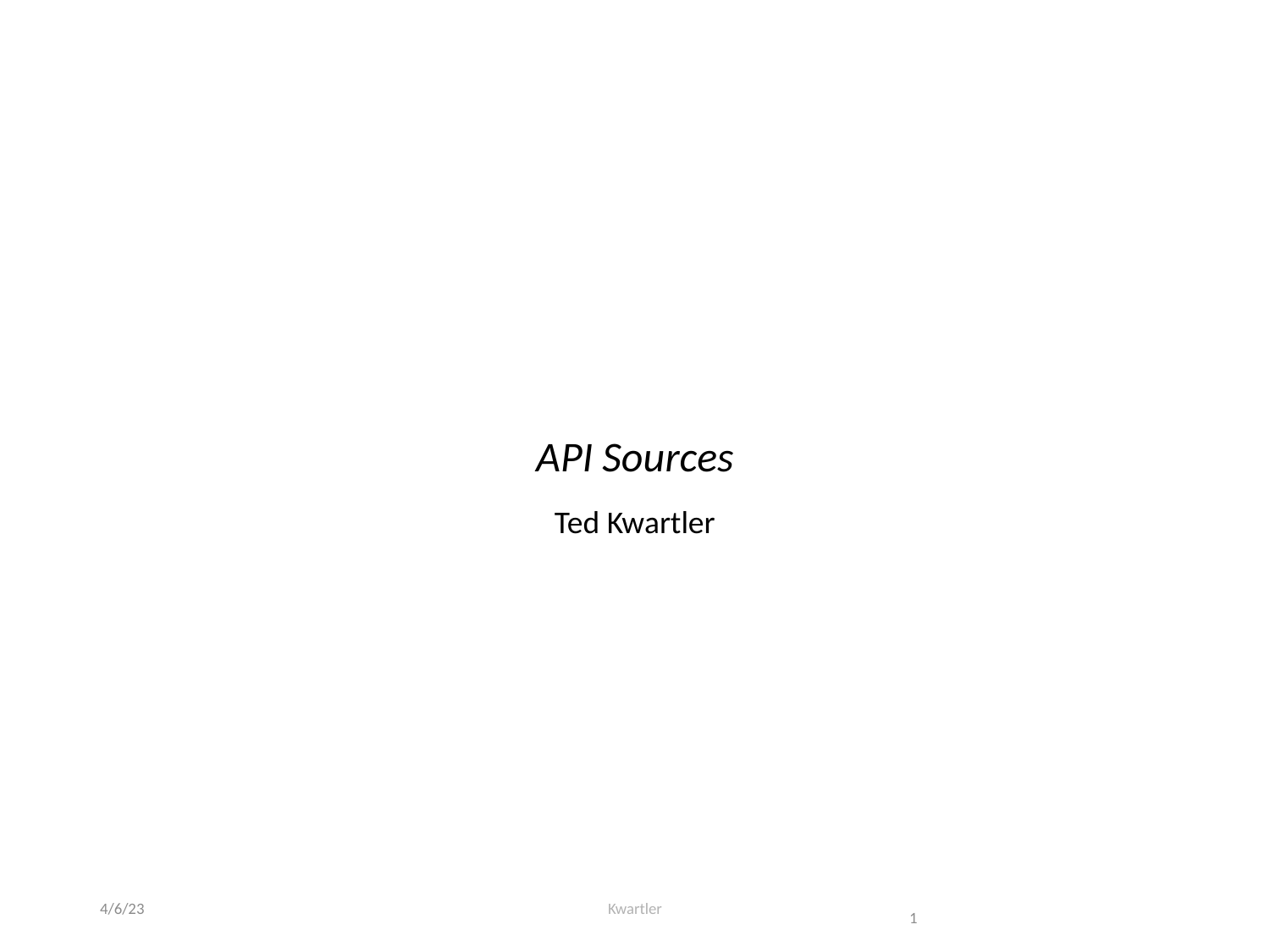

# API Sources
Ted Kwartler
4/6/23
Kwartler
1